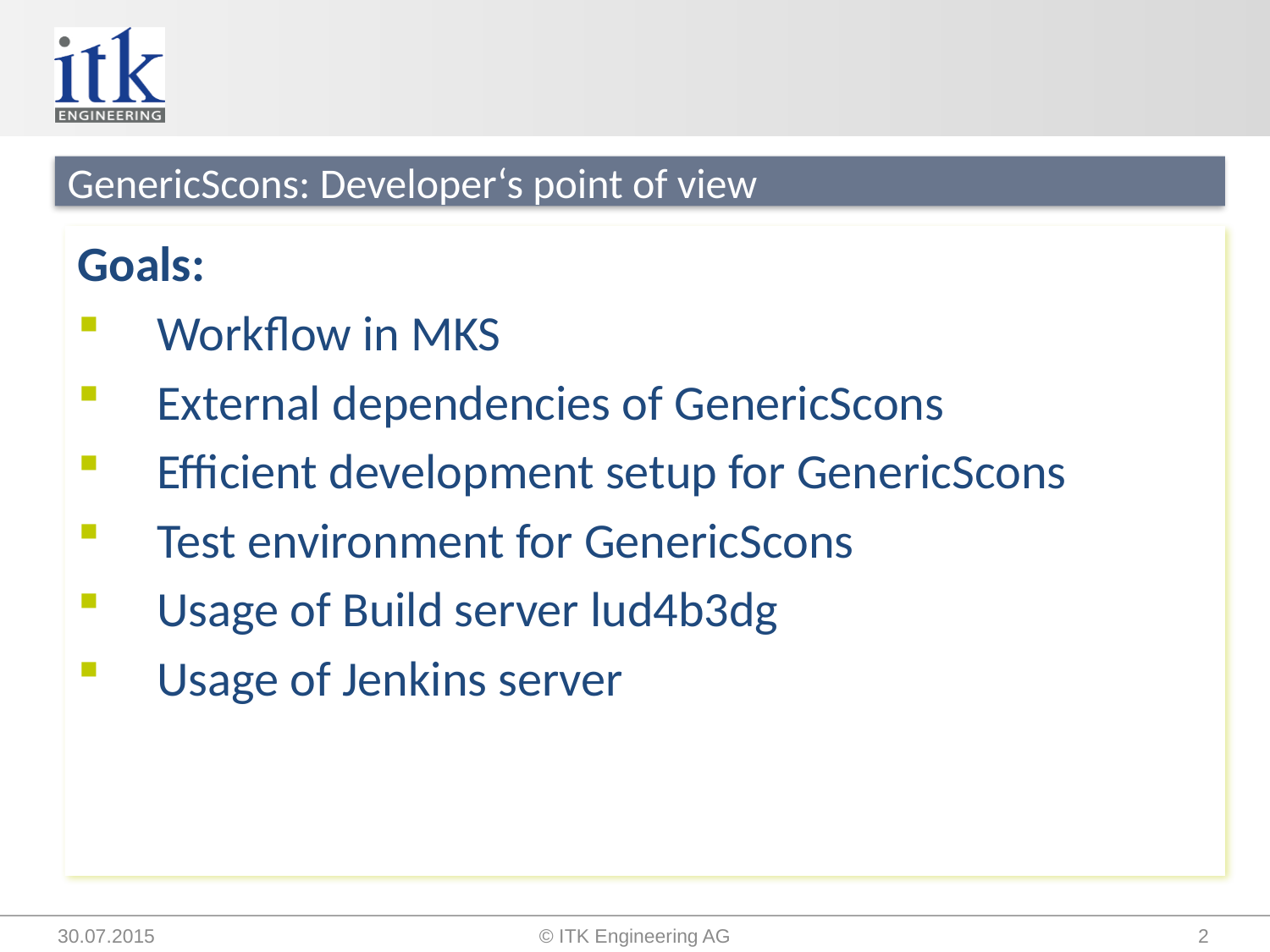

#
GenericScons: Developer‘s point of view
Goals:
Workflow in MKS
External dependencies of GenericScons
Efficient development setup for GenericScons
Test environment for GenericScons
Usage of Build server lud4b3dg
Usage of Jenkins server
30.07.2015
© ITK Engineering AG
2